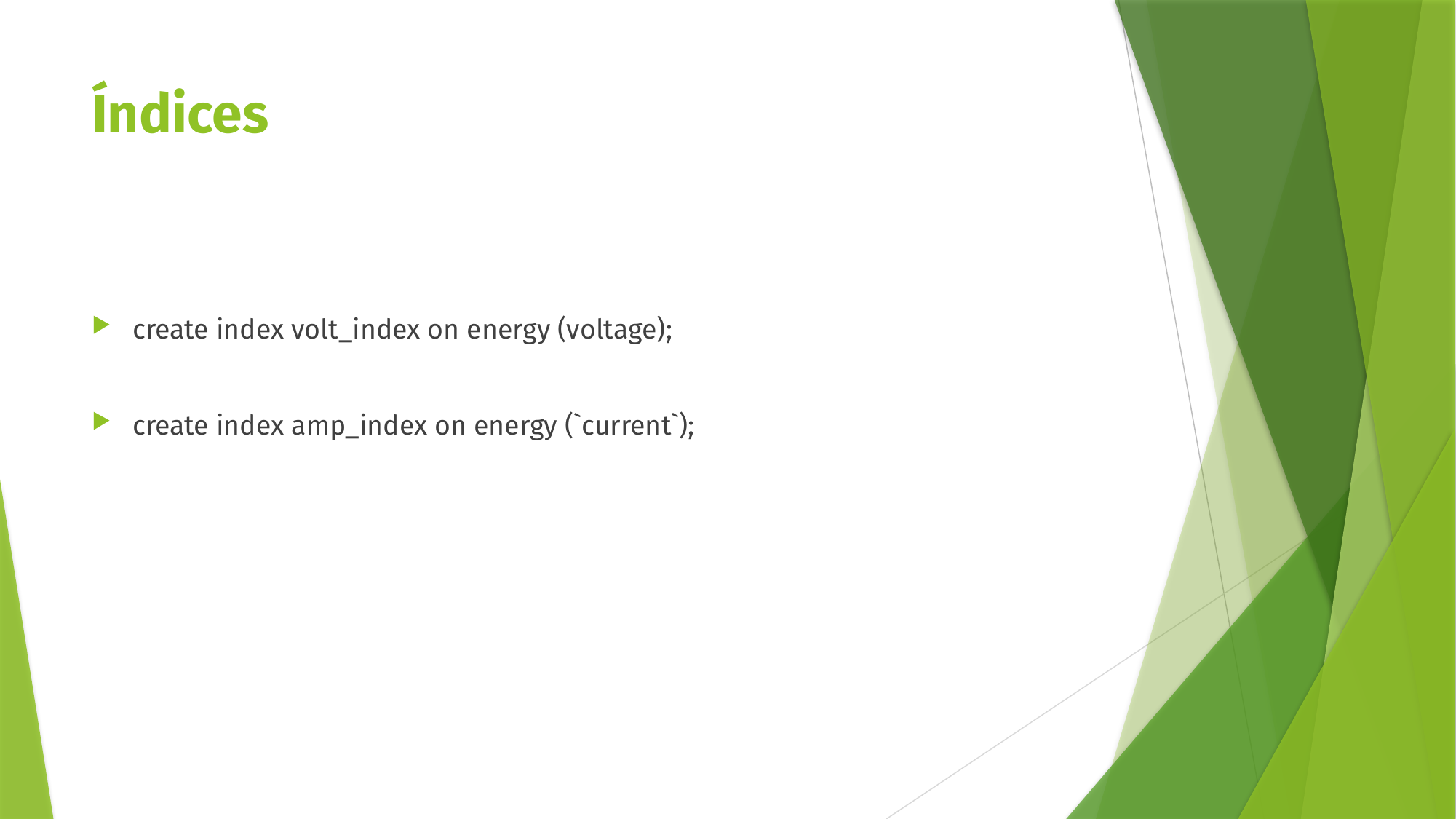

# Índices

create index volt_index on energy (voltage);

create index amp_index on energy (`current`);